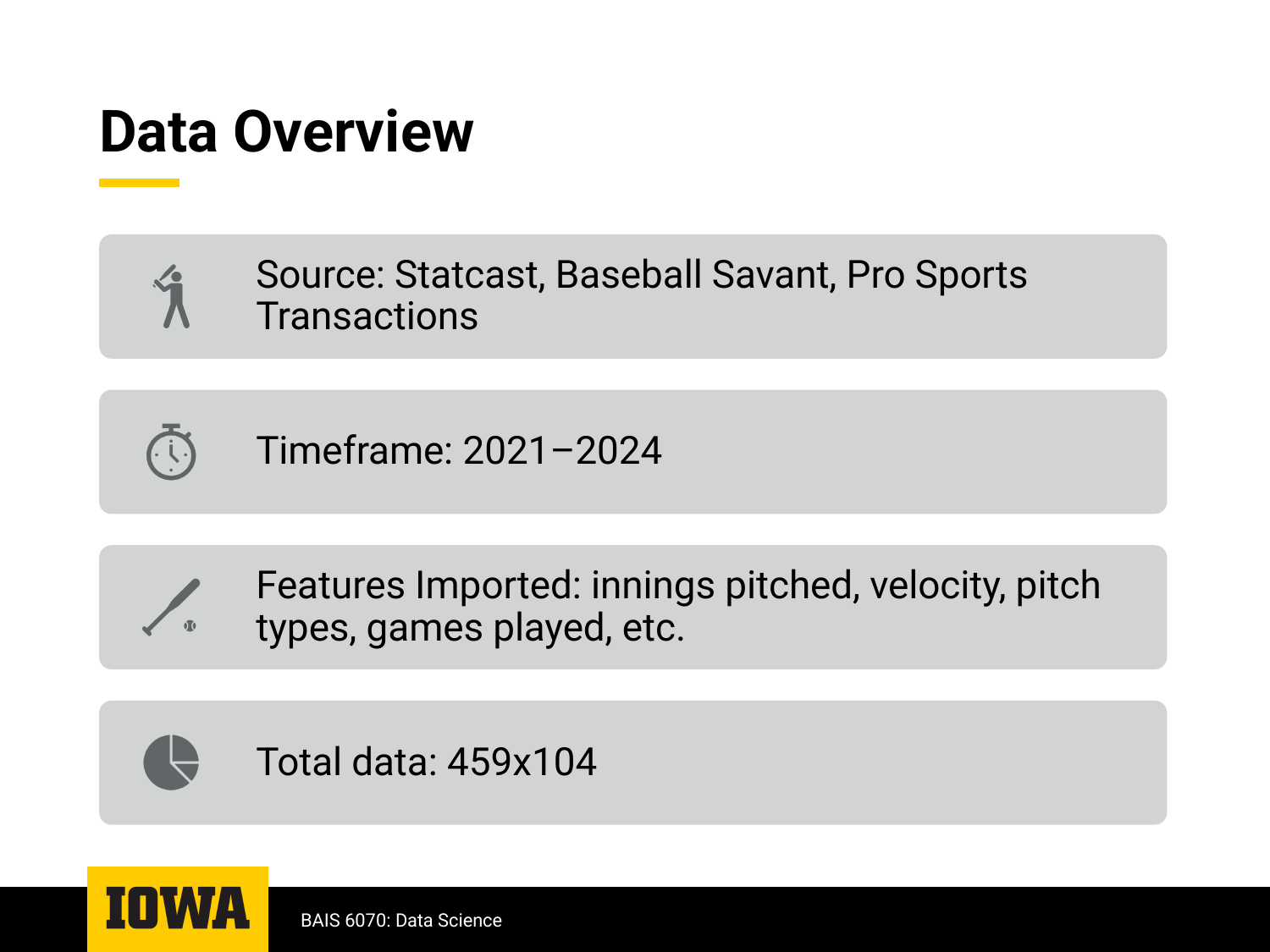

# Data Overview
Source: Statcast, Baseball Savant, Pro Sports Transactions
Timeframe: 2021–2024
Features Imported: innings pitched, velocity, pitch types, games played, etc.
Total data: 459x104
BAIS 6070: Data Science